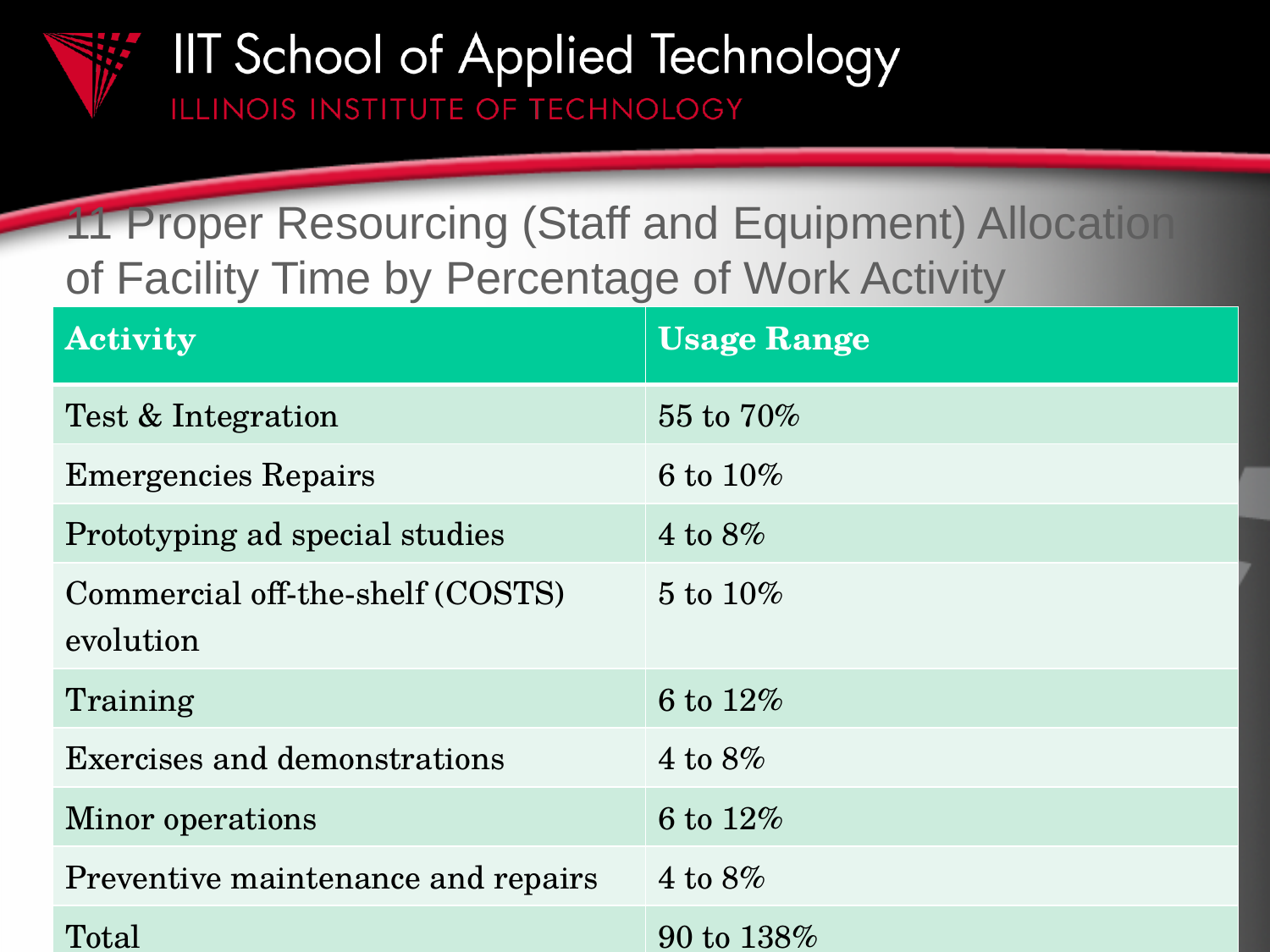

# 11 Proper Resourcing (Staff and Equipment) Allocation of Facility Time by Percentage of Work Activity
| Activity | Usage Range |
| --- | --- |
| Test & Integration | 55 to 70% |
| Emergencies Repairs | 6 to 10% |
| Prototyping ad special studies | 4 to 8% |
| Commercial off-the-shelf (COSTS) evolution | 5 to 10% |
| Training | 6 to 12% |
| Exercises and demonstrations | 4 to 8% |
| Minor operations | 6 to 12% |
| Preventive maintenance and repairs | 4 to 8% |
| Total | 90 to 138% |